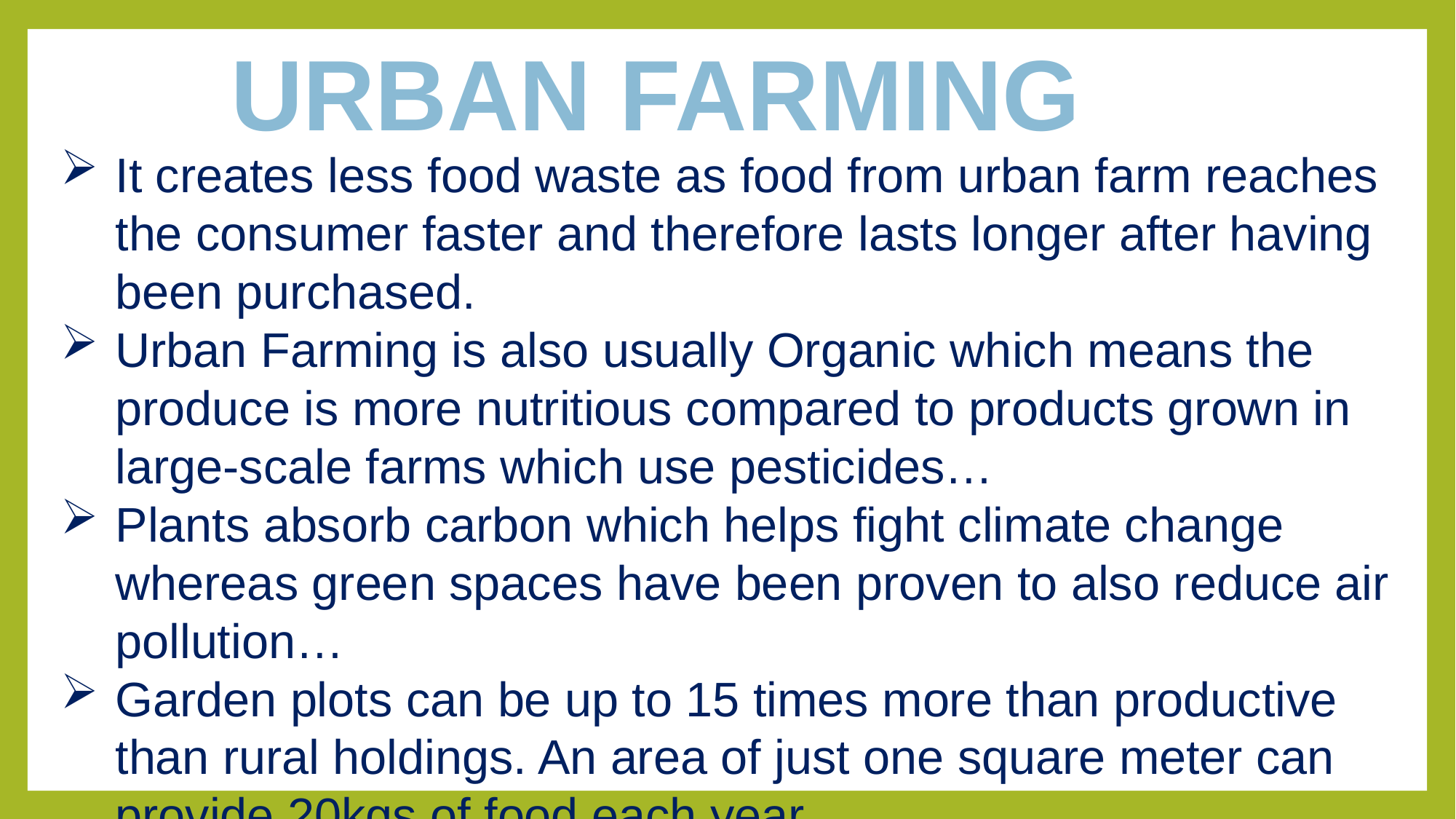

URBAN FARMING
It creates less food waste as food from urban farm reaches the consumer faster and therefore lasts longer after having been purchased.
Urban Farming is also usually Organic which means the produce is more nutritious compared to products grown in large-scale farms which use pesticides…
Plants absorb carbon which helps fight climate change whereas green spaces have been proven to also reduce air pollution…
Garden plots can be up to 15 times more than productive than rural holdings. An area of just one square meter can provide 20kgs of food each year…